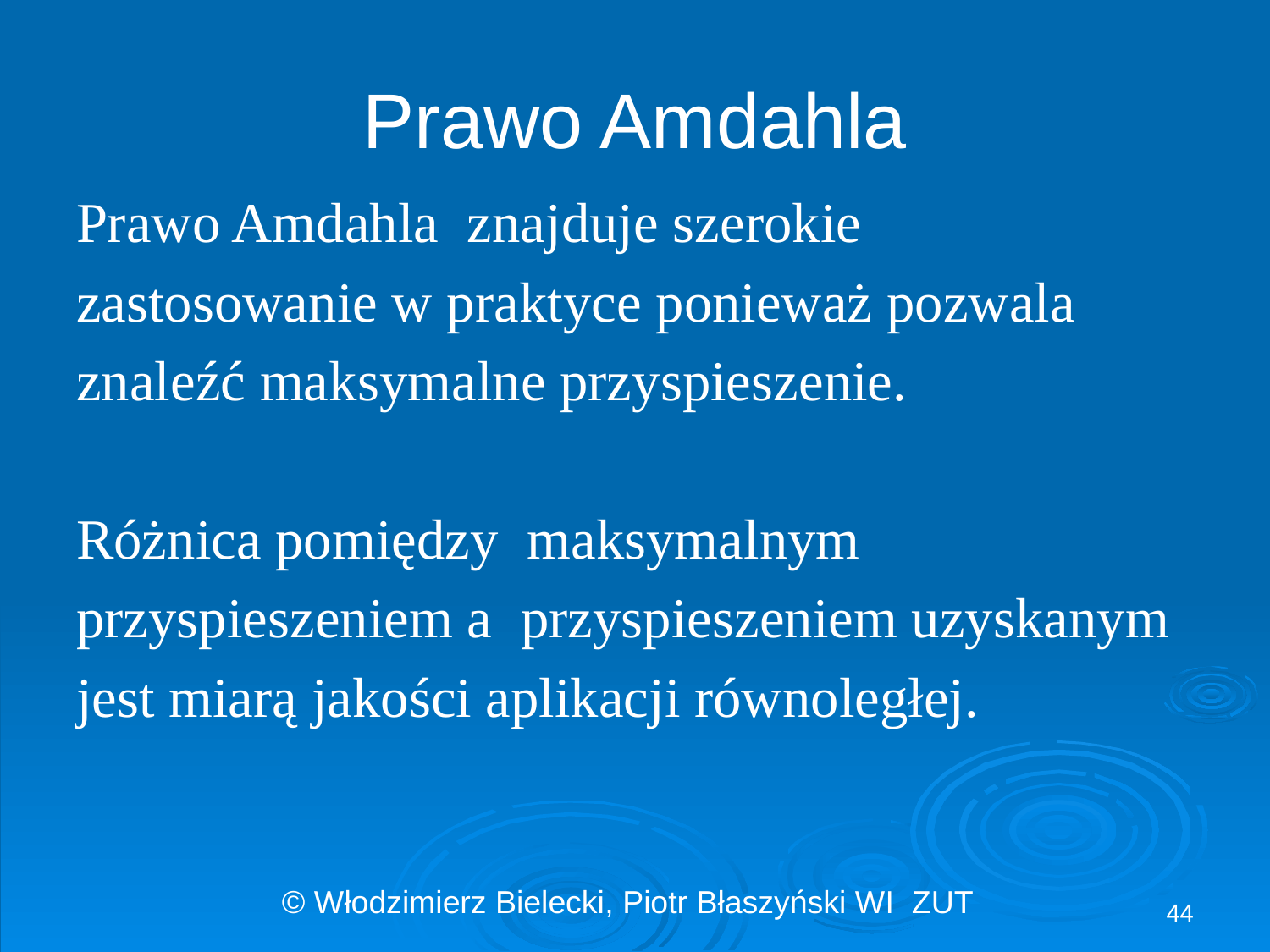

# Prawo Amdahla
Prawo Amdahla  znajduje szerokie
zastosowanie w praktyce ponieważ pozwala
znaleźć maksymalne przyspieszenie.

Różnica pomiędzy  maksymalnym
przyspieszeniem a  przyspieszeniem uzyskanym
jest miarą jakości aplikacji równoległej.

44
© Włodzimierz Bielecki, Piotr Błaszyński WI  ZUT